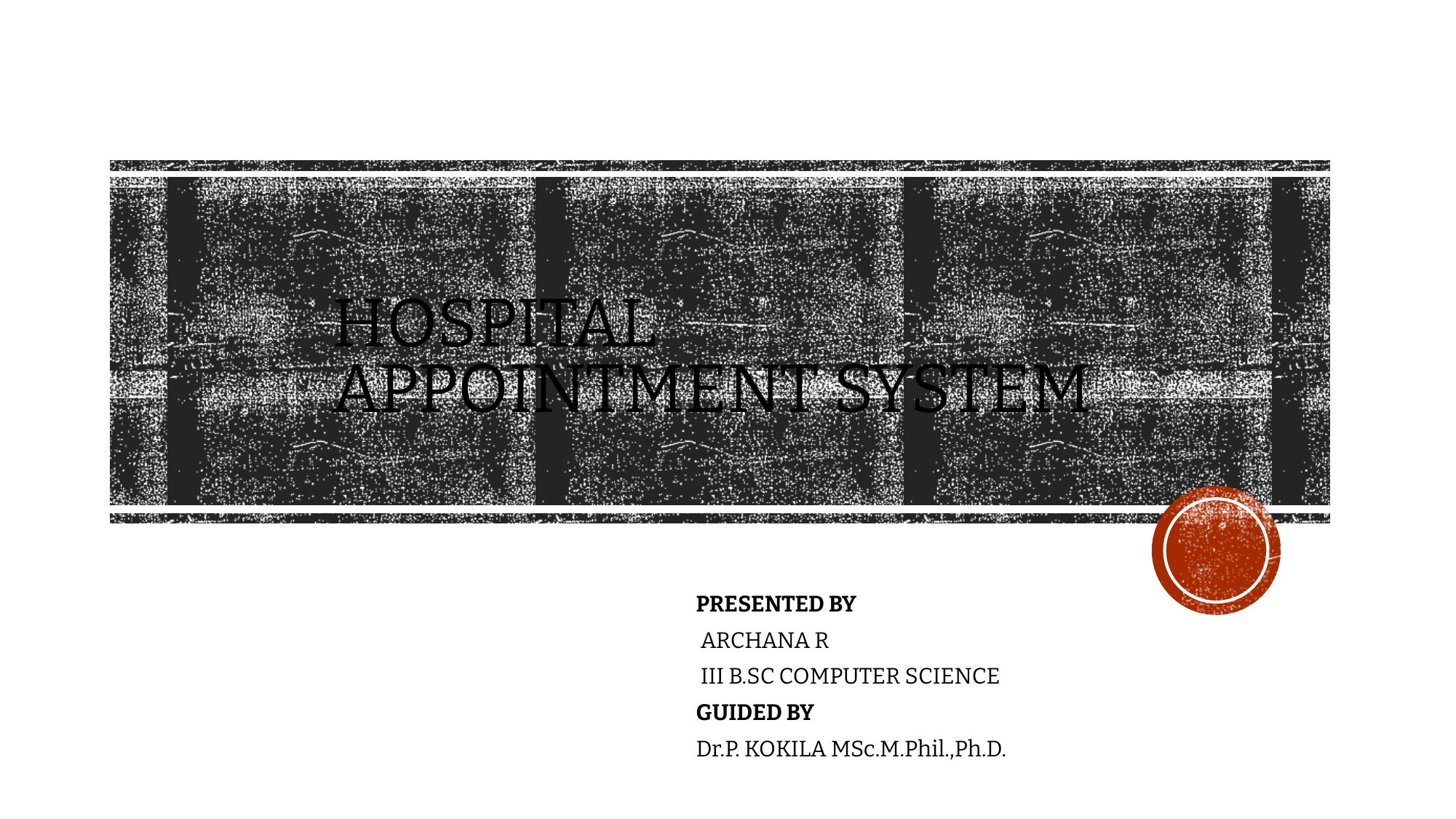

# HOSPITAL APPOINTMENT SYSTEM
PRESENTED BY
 ARCHANA R
 III B.SC COMPUTER SCIENCE
GUIDED BY
Dr.P. KOKILA MSc.M.Phil.,Ph.D.